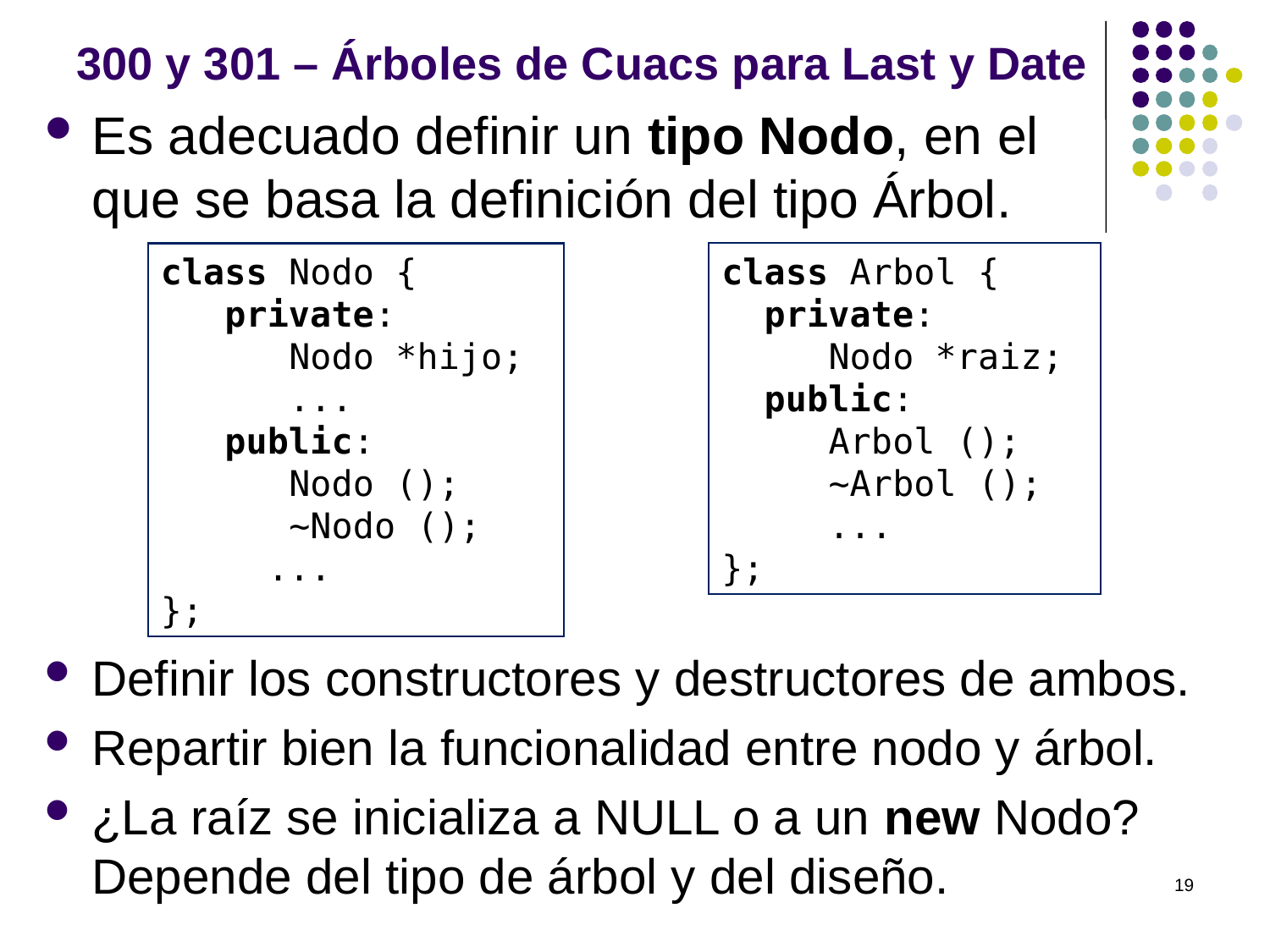

# 300 y 301 – Árboles de Cuacs para Last y Date
Es adecuado definir un tipo Nodo, en el que se basa la definición del tipo Árbol.

class Nodo {
   private:
      Nodo *hijo;
      ...
   public:
      Nodo ();
      ~Nodo ();
     ...
};
class Arbol {
  private:
     Nodo *raiz;
  public:
     Arbol ();
     ~Arbol ();
     ...
};
Definir los constructores y destructores de ambos.
Repartir bien la funcionalidad entre nodo y árbol.
¿La raíz se inicializa a NULL o a un new Nodo? Depende del tipo de árbol y del diseño.
19